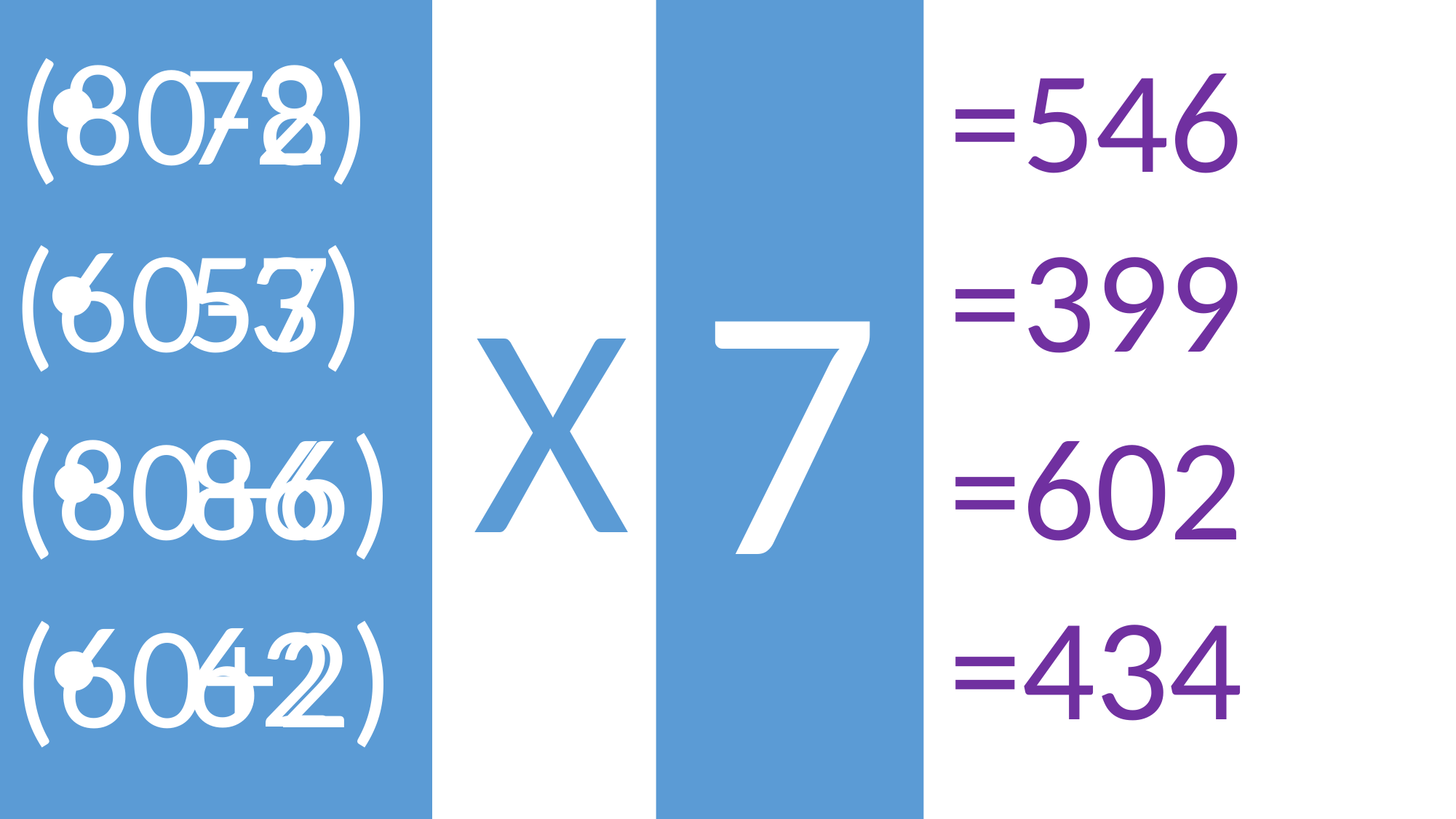

7
(80-2)
78
=546
(60-3)
57
=399
X
(80+6)
86
=602
=434
62
(60+2)